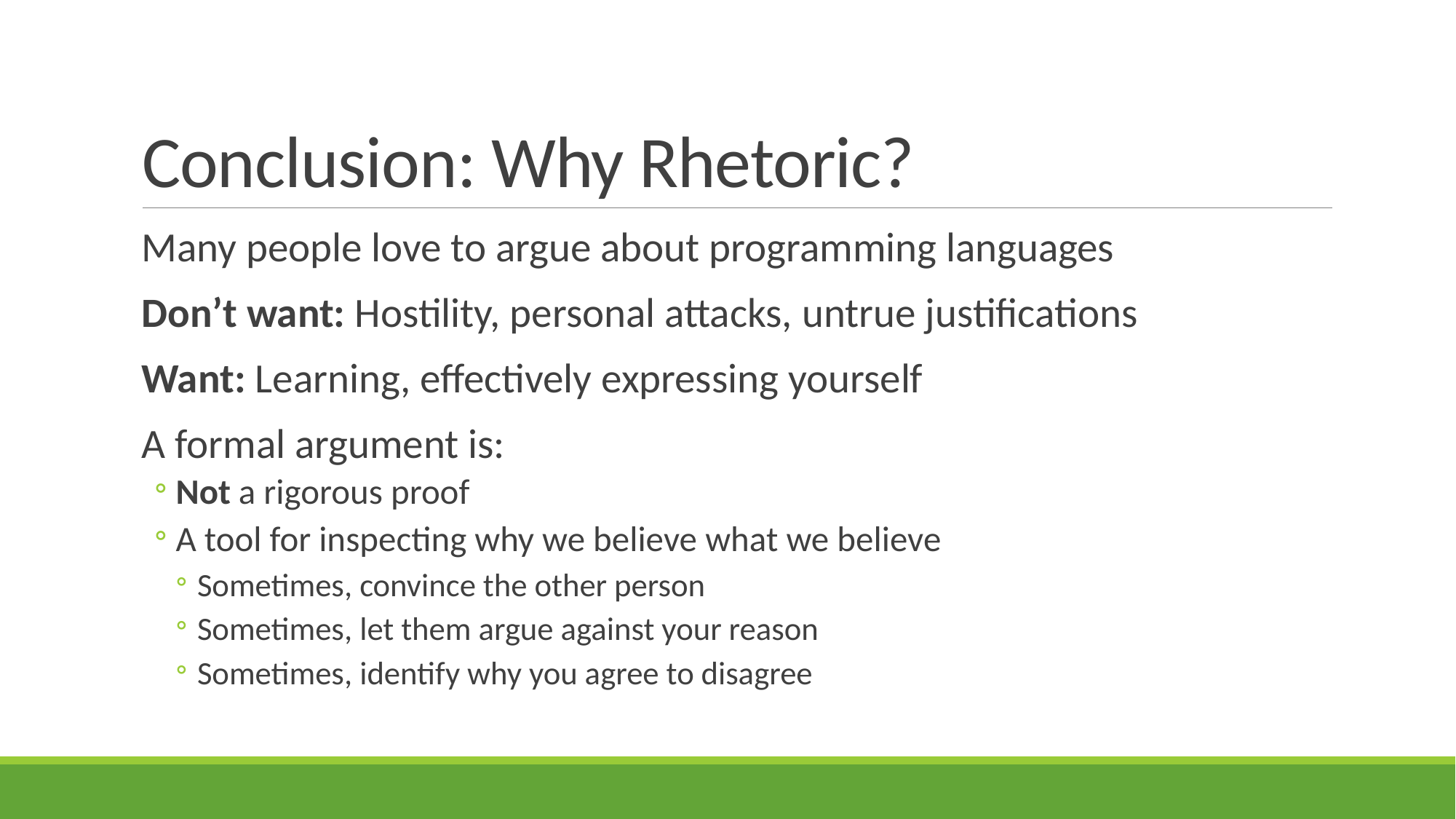

# Conclusion: Why Rhetoric?
Many people love to argue about programming languages
Don’t want: Hostility, personal attacks, untrue justifications
Want: Learning, effectively expressing yourself
A formal argument is:
Not a rigorous proof
A tool for inspecting why we believe what we believe
Sometimes, convince the other person
Sometimes, let them argue against your reason
Sometimes, identify why you agree to disagree